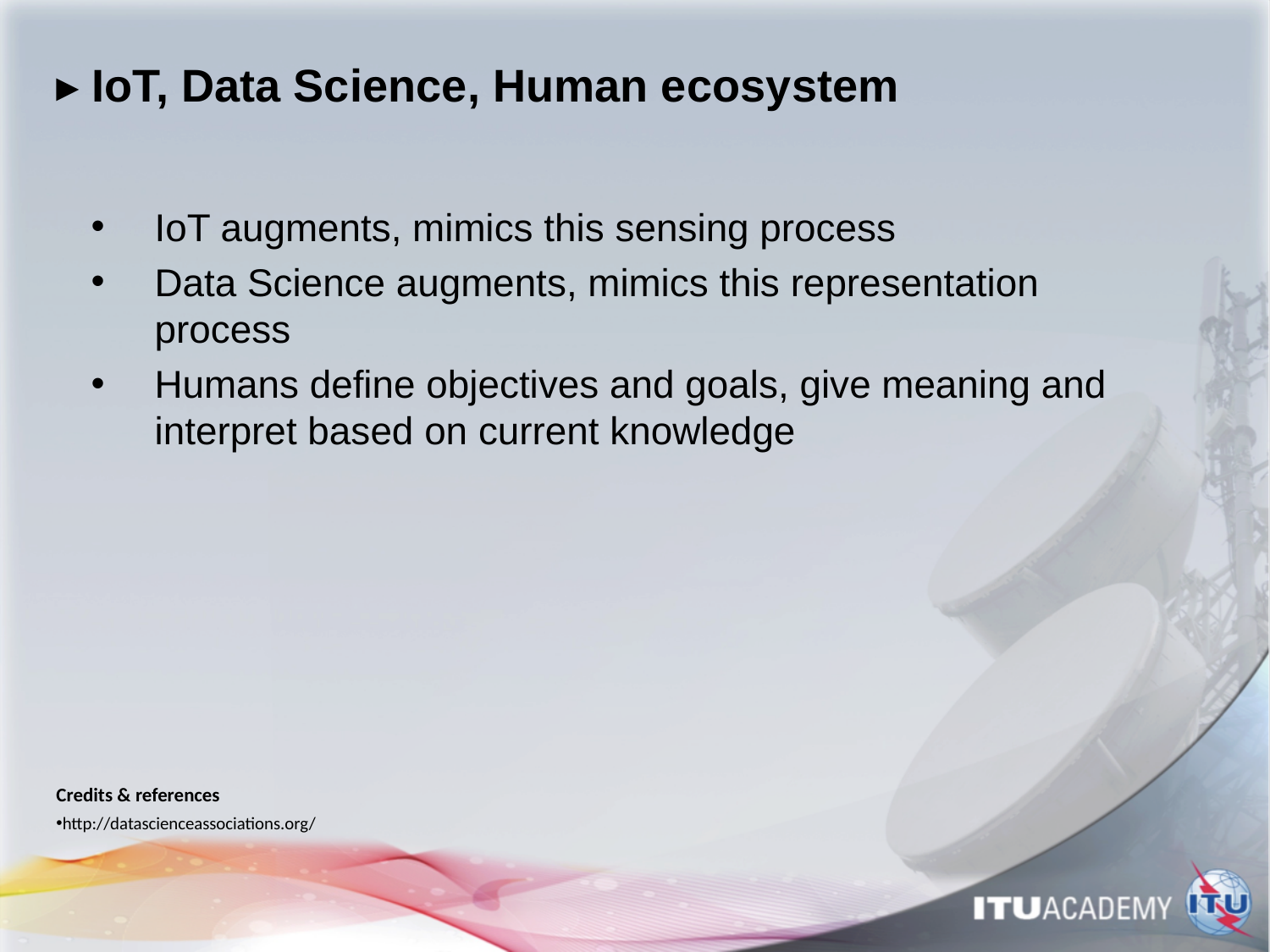

# ▸ IoT, Data Science, Human ecosystem
IoT augments, mimics this sensing process
Data Science augments, mimics this representation process
Humans define objectives and goals, give meaning and interpret based on current knowledge
Credits & references
http://datascienceassociations.org/